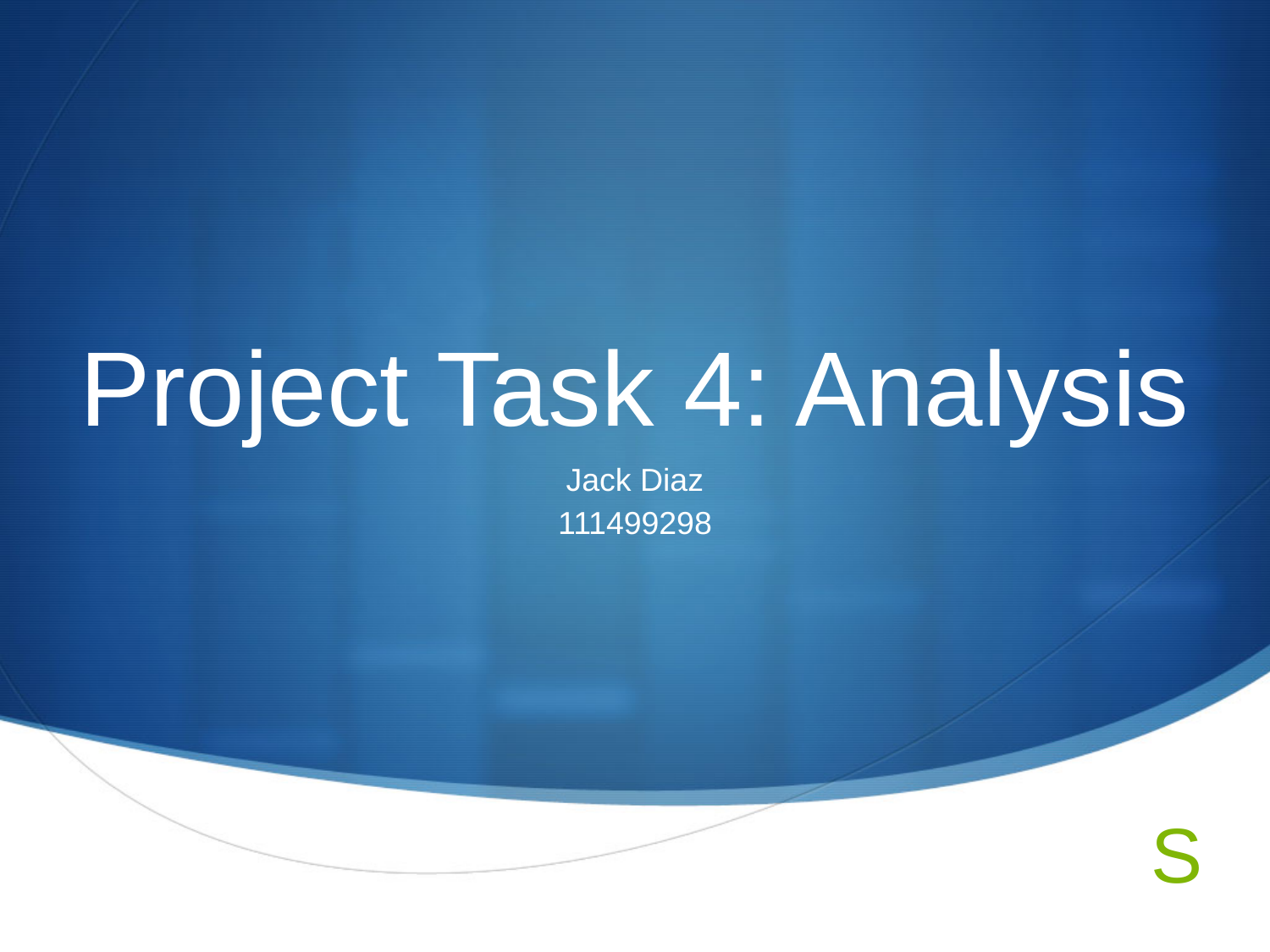

# Project Task 4: Analysis
Jack Diaz
111499298